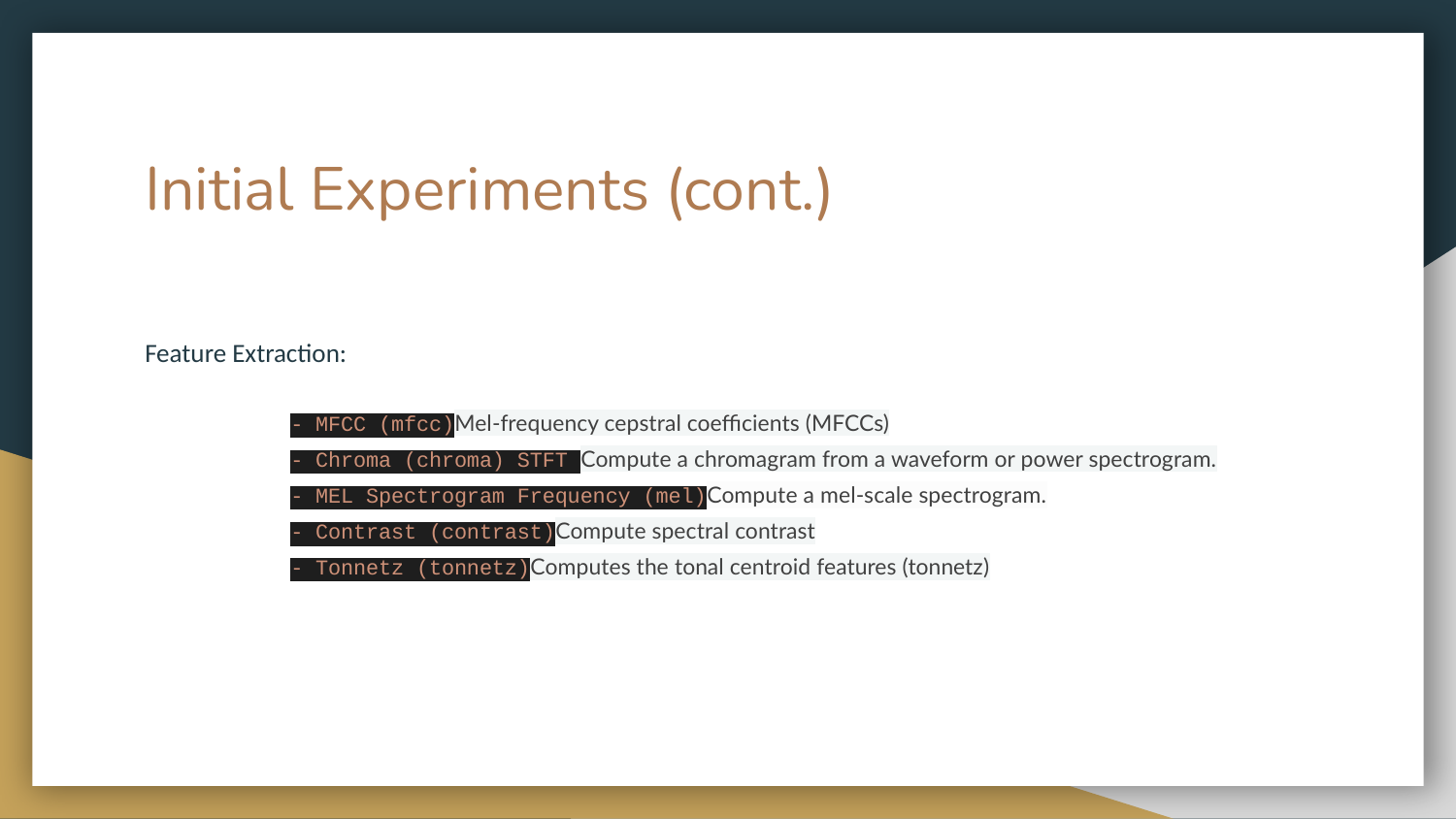

# Initial Experiments (cont.)
Feature Extraction:
- MFCC (mfcc)Mel-frequency cepstral coefficients (MFCCs)
- Chroma (chroma) STFT Compute a chromagram from a waveform or power spectrogram.
- MEL Spectrogram Frequency (mel)Compute a mel-scale spectrogram.
- Contrast (contrast)Compute spectral contrast
- Tonnetz (tonnetz)Computes the tonal centroid features (tonnetz)